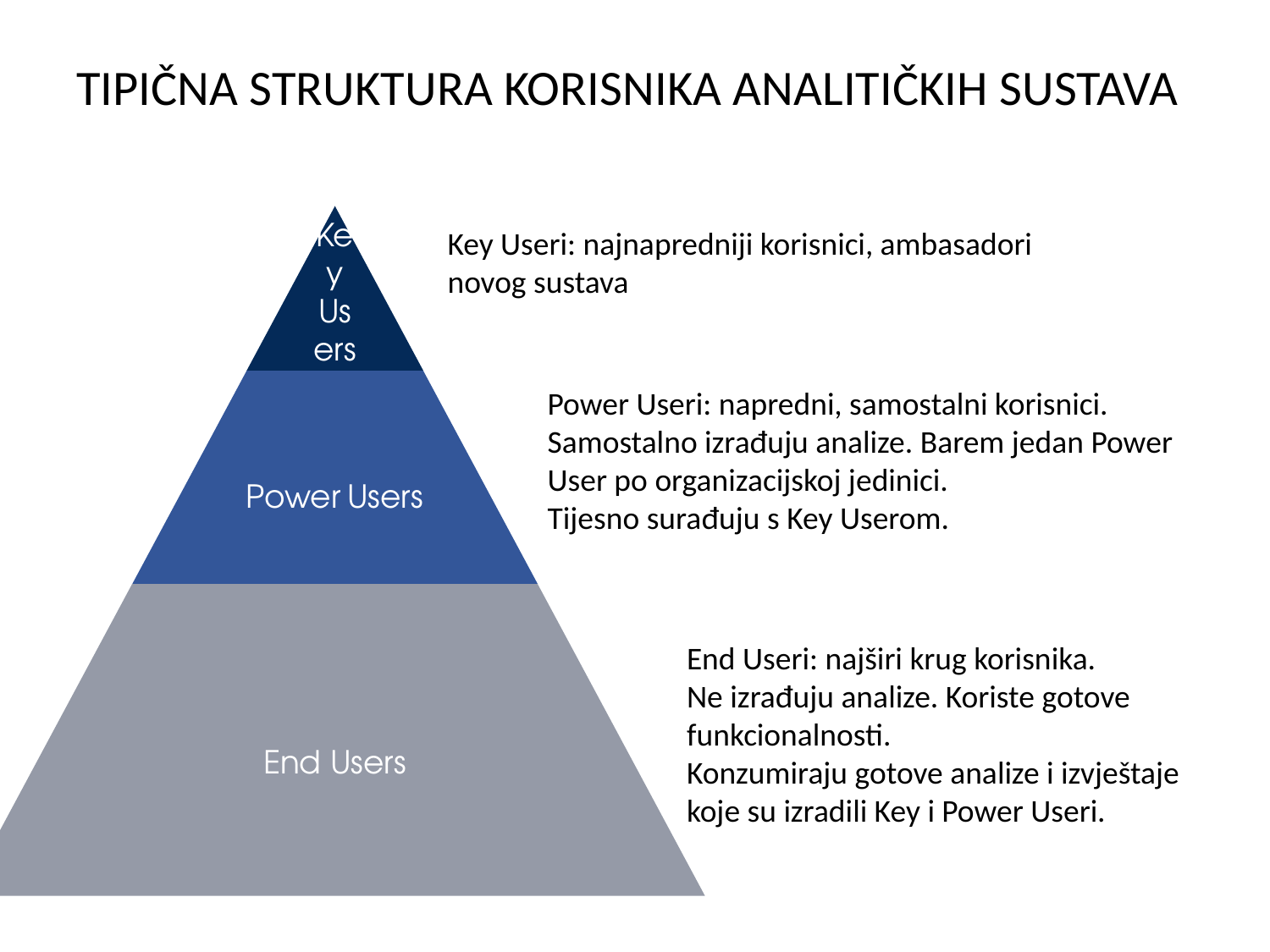

# Tipična struktura korisnika ANALITIČKIH sustava
Key
Users
Power Users
End Users
Key Useri: najnapredniji korisnici, ambasadori novog sustava
Power Useri: napredni, samostalni korisnici. Samostalno izrađuju analize. Barem jedan Power User po organizacijskoj jedinici.
Tijesno surađuju s Key Userom.
End Useri: najširi krug korisnika.
Ne izrađuju analize. Koriste gotove funkcionalnosti.
Konzumiraju gotove analize i izvještaje koje su izradili Key i Power Useri.